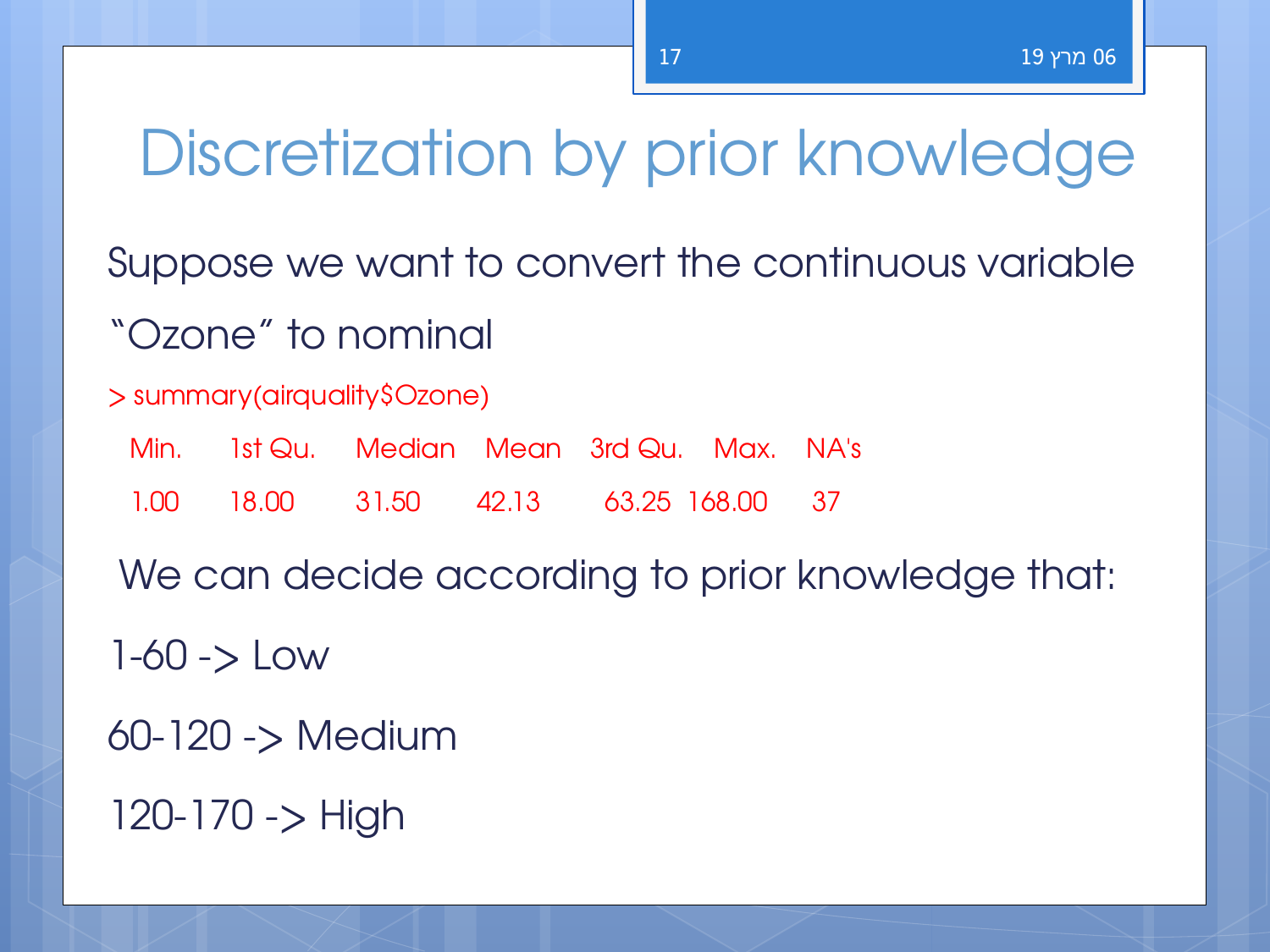

17
06 מרץ 19
# Discretization by prior knowledge
Suppose we want to convert the continuous variable “Ozone” to nominal
> summary(airquality$Ozone)
   Min. 	1st Qu. 	 Median    Mean 	3rd Qu.    Max.    NA's
   1.00   	18.00  	 31.50  	 42.13 	  63.25  168.00      37
 We can decide according to prior knowledge that:
1-60 -> Low
60-120 -> Medium
120-170 -> High